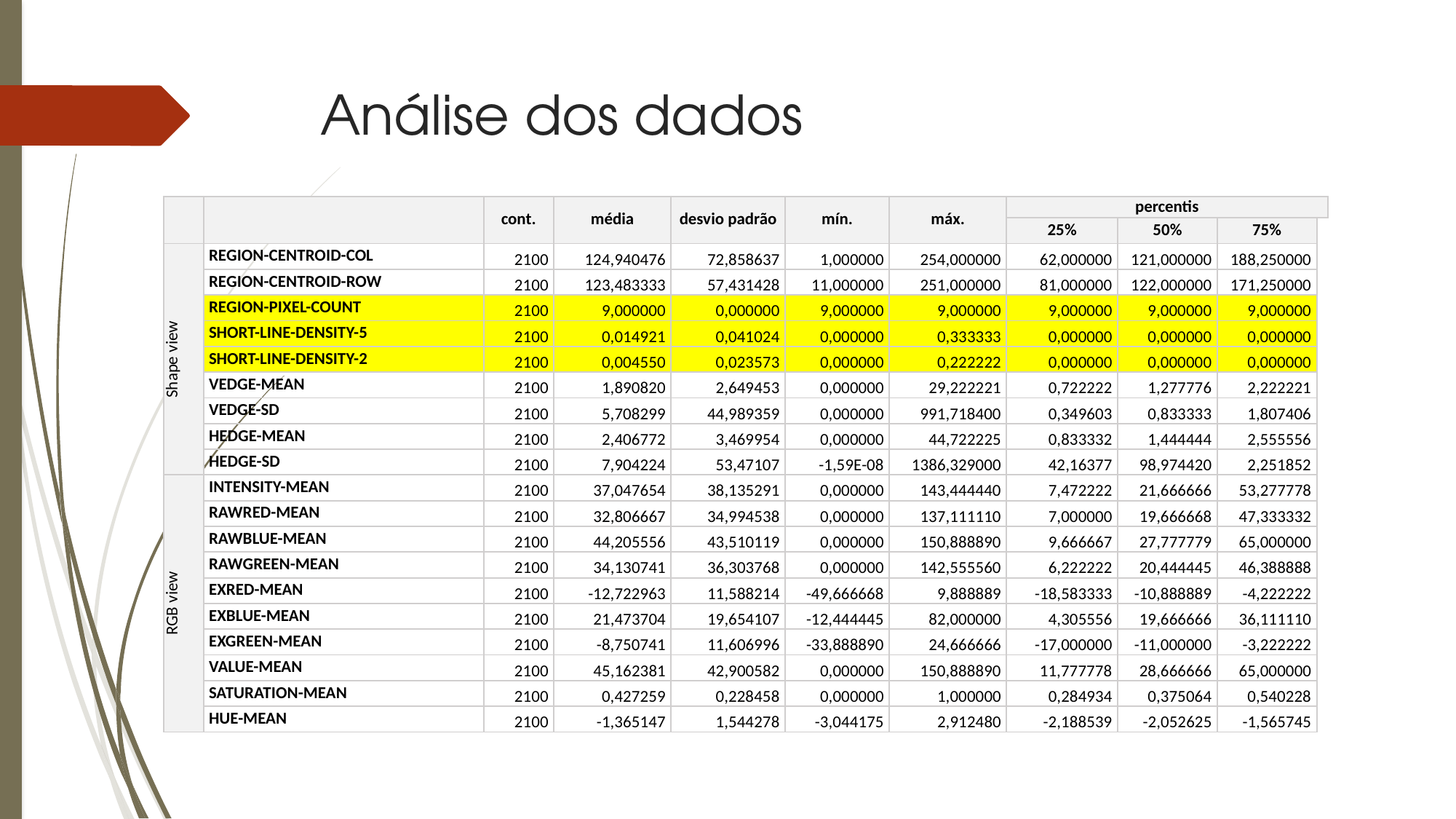

# Análise dos dados
|  |  | cont. | média | desvio padrão | mín. | máx. | percentis |  |  |  |
| --- | --- | --- | --- | --- | --- | --- | --- | --- | --- | --- |
|  |  |  |  |  |  |  | 25% | 50% | 75% |  |
| Shape view | REGION-CENTROID-COL | 2100 | 124,940476 | 72,858637 | 1,000000 | 254,000000 | 62,000000 | 121,000000 | 188,250000 |  |
|  | REGION-CENTROID-ROW | 2100 | 123,483333 | 57,431428 | 11,000000 | 251,000000 | 81,000000 | 122,000000 | 171,250000 |  |
|  | REGION-PIXEL-COUNT | 2100 | 9,000000 | 0,000000 | 9,000000 | 9,000000 | 9,000000 | 9,000000 | 9,000000 |  |
|  | SHORT-LINE-DENSITY-5 | 2100 | 0,014921 | 0,041024 | 0,000000 | 0,333333 | 0,000000 | 0,000000 | 0,000000 |  |
|  | SHORT-LINE-DENSITY-2 | 2100 | 0,004550 | 0,023573 | 0,000000 | 0,222222 | 0,000000 | 0,000000 | 0,000000 |  |
|  | VEDGE-MEAN | 2100 | 1,890820 | 2,649453 | 0,000000 | 29,222221 | 0,722222 | 1,277776 | 2,222221 |  |
|  | VEDGE-SD | 2100 | 5,708299 | 44,989359 | 0,000000 | 991,718400 | 0,349603 | 0,833333 | 1,807406 |  |
|  | HEDGE-MEAN | 2100 | 2,406772 | 3,469954 | 0,000000 | 44,722225 | 0,833332 | 1,444444 | 2,555556 |  |
|  | HEDGE-SD | 2100 | 7,904224 | 53,47107 | -1,59E-08 | 1386,329000 | 42,16377 | 98,974420 | 2,251852 |  |
| RGB view | INTENSITY-MEAN | 2100 | 37,047654 | 38,135291 | 0,000000 | 143,444440 | 7,472222 | 21,666666 | 53,277778 |  |
|  | RAWRED-MEAN | 2100 | 32,806667 | 34,994538 | 0,000000 | 137,111110 | 7,000000 | 19,666668 | 47,333332 |  |
|  | RAWBLUE-MEAN | 2100 | 44,205556 | 43,510119 | 0,000000 | 150,888890 | 9,666667 | 27,777779 | 65,000000 |  |
|  | RAWGREEN-MEAN | 2100 | 34,130741 | 36,303768 | 0,000000 | 142,555560 | 6,222222 | 20,444445 | 46,388888 |  |
|  | EXRED-MEAN | 2100 | -12,722963 | 11,588214 | -49,666668 | 9,888889 | -18,583333 | -10,888889 | -4,222222 |  |
|  | EXBLUE-MEAN | 2100 | 21,473704 | 19,654107 | -12,444445 | 82,000000 | 4,305556 | 19,666666 | 36,111110 |  |
|  | EXGREEN-MEAN | 2100 | -8,750741 | 11,606996 | -33,888890 | 24,666666 | -17,000000 | -11,000000 | -3,222222 |  |
|  | VALUE-MEAN | 2100 | 45,162381 | 42,900582 | 0,000000 | 150,888890 | 11,777778 | 28,666666 | 65,000000 |  |
|  | SATURATION-MEAN | 2100 | 0,427259 | 0,228458 | 0,000000 | 1,000000 | 0,284934 | 0,375064 | 0,540228 |  |
|  | HUE-MEAN | 2100 | -1,365147 | 1,544278 | -3,044175 | 2,912480 | -2,188539 | -2,052625 | -1,565745 |  |